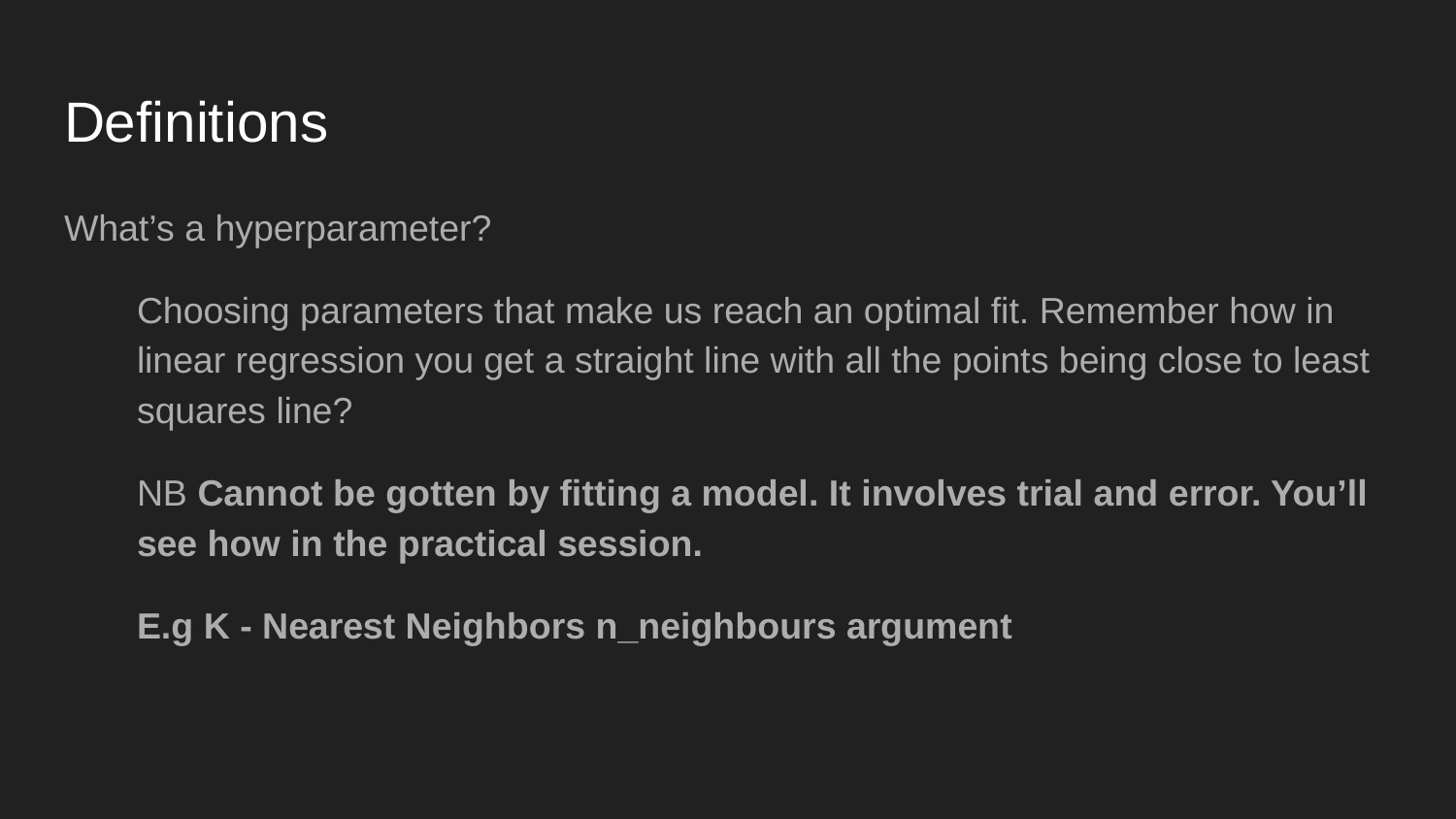

# Definitions
What’s a hyperparameter?
Choosing parameters that make us reach an optimal fit. Remember how in linear regression you get a straight line with all the points being close to least squares line?
NB Cannot be gotten by fitting a model. It involves trial and error. You’ll see how in the practical session.
E.g K - Nearest Neighbors n_neighbours argument